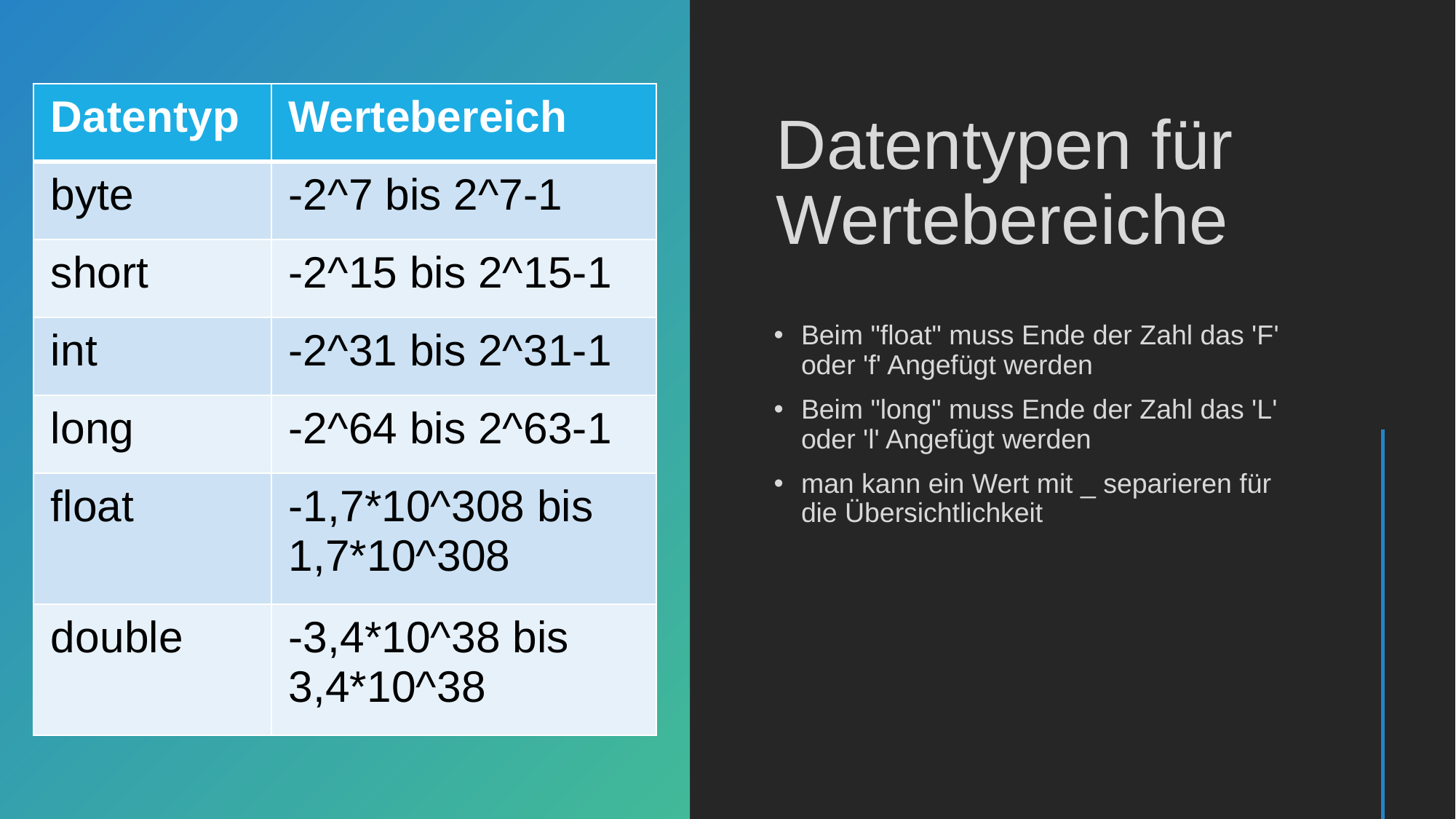

# Datentypen für Wertebereiche
| Datentyp | Wertebereich |
| --- | --- |
| byte | -2^7 bis 2^7-1 |
| short | -2^15 bis 2^15-1 |
| int | -2^31 bis 2^31-1 |
| long | -2^64 bis 2^63-1 |
| float | -1,7\*10^308 bis 1,7\*10^308 |
| double | -3,4\*10^38 bis 3,4\*10^38 |
Beim "float" muss Ende der Zahl das 'F' oder 'f' Angefügt werden
Beim "long" muss Ende der Zahl das 'L' oder 'l' Angefügt werden
man kann ein Wert mit _ separieren für die Übersichtlichkeit